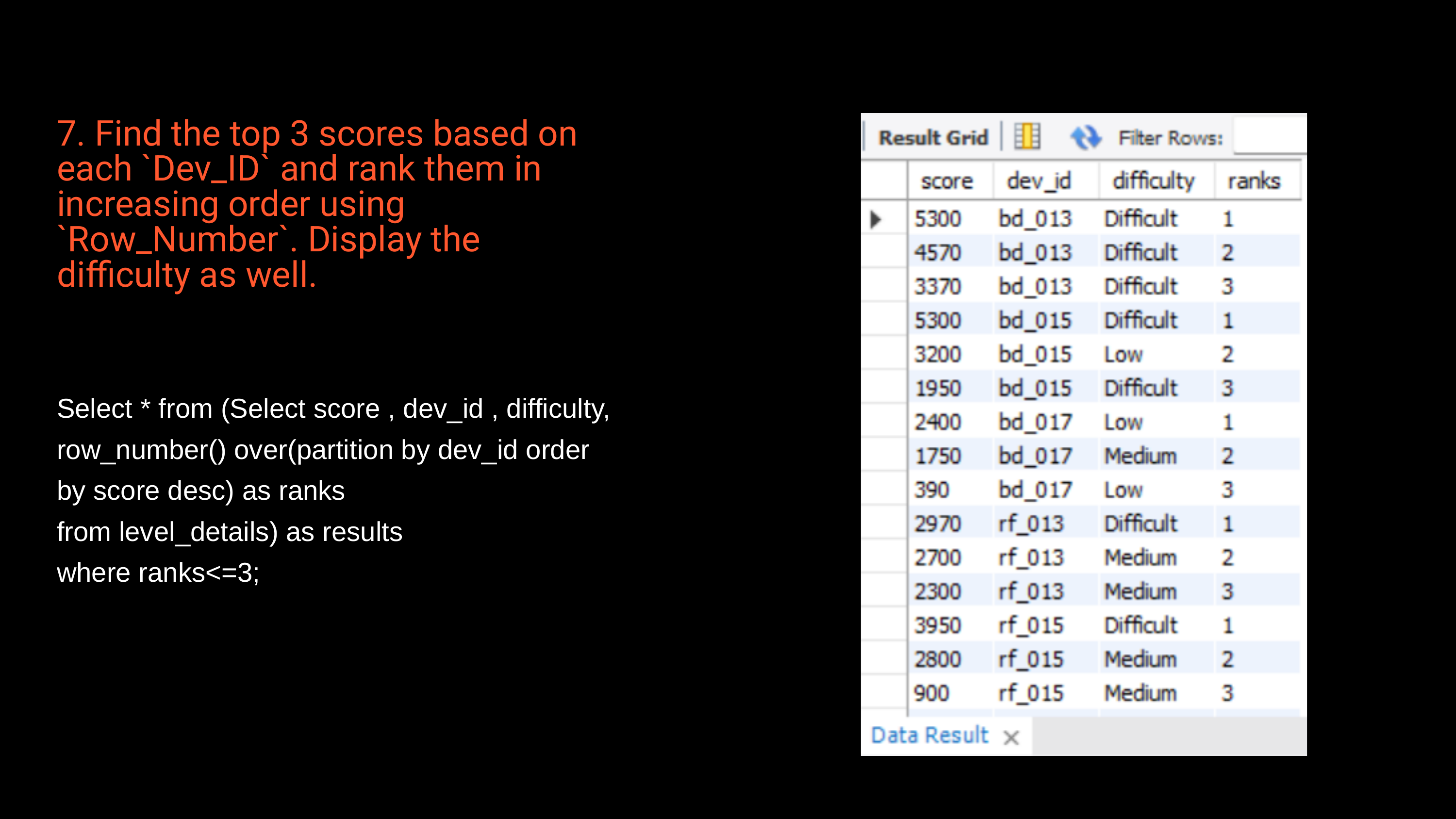

7. Find the top 3 scores based on each `Dev_ID` and rank them in increasing order using
`Row_Number`. Display the difficulty as well.
Select * from (Select score , dev_id , difficulty,
row_number() over(partition by dev_id order by score desc) as ranks
from level_details) as results
where ranks<=3;